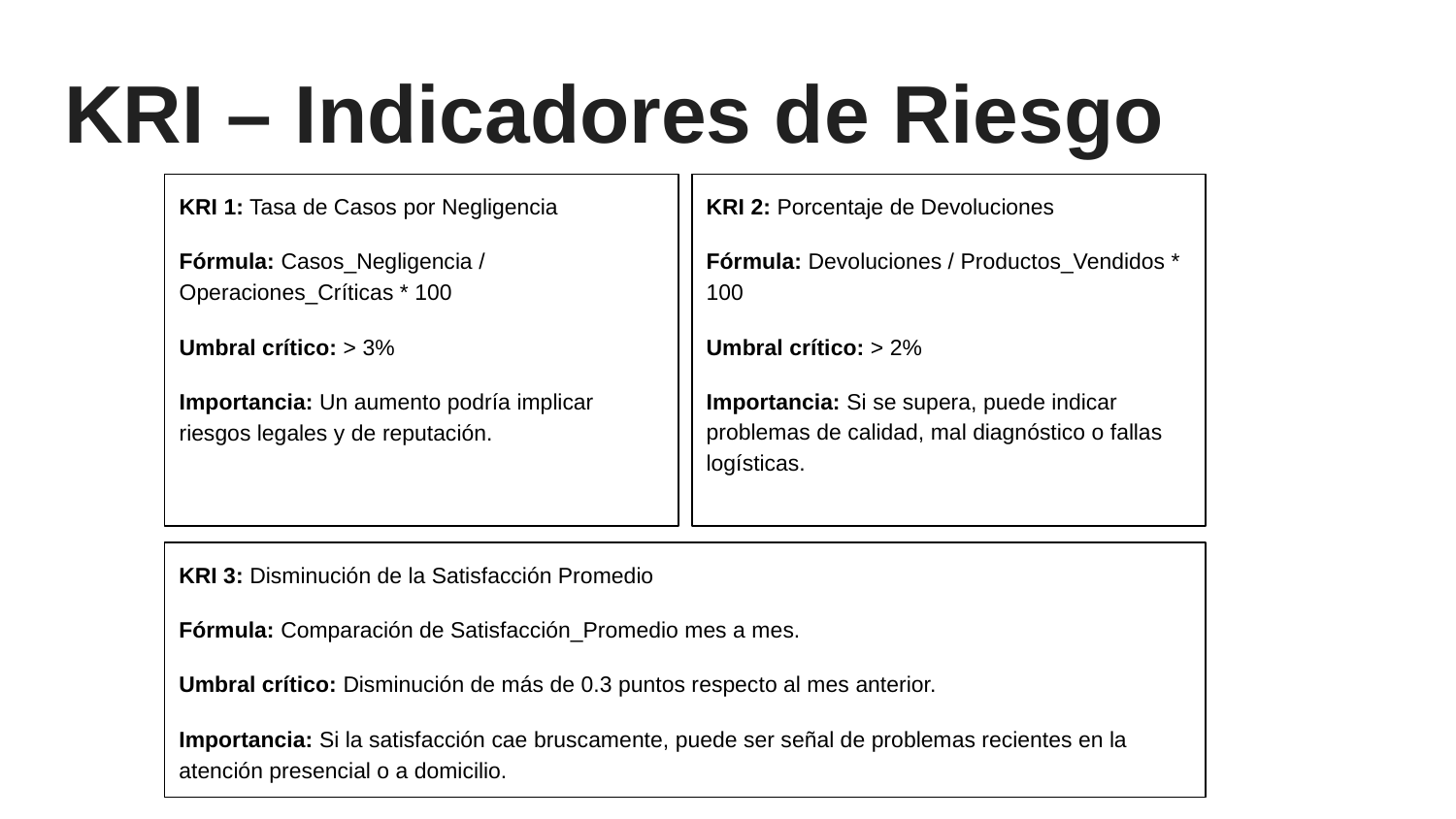

# KRI – Indicadores de Riesgo
KRI 2: Porcentaje de Devoluciones
Fórmula: Devoluciones / Productos_Vendidos * 100
Umbral crítico: > 2%
Importancia: Si se supera, puede indicar problemas de calidad, mal diagnóstico o fallas logísticas.
KRI 1: Tasa de Casos por Negligencia
Fórmula: Casos_Negligencia / Operaciones_Críticas * 100
Umbral crítico: > 3%
Importancia: Un aumento podría implicar riesgos legales y de reputación.
KRI 3: Disminución de la Satisfacción Promedio
Fórmula: Comparación de Satisfacción_Promedio mes a mes.
Umbral crítico: Disminución de más de 0.3 puntos respecto al mes anterior.
Importancia: Si la satisfacción cae bruscamente, puede ser señal de problemas recientes en la atención presencial o a domicilio.